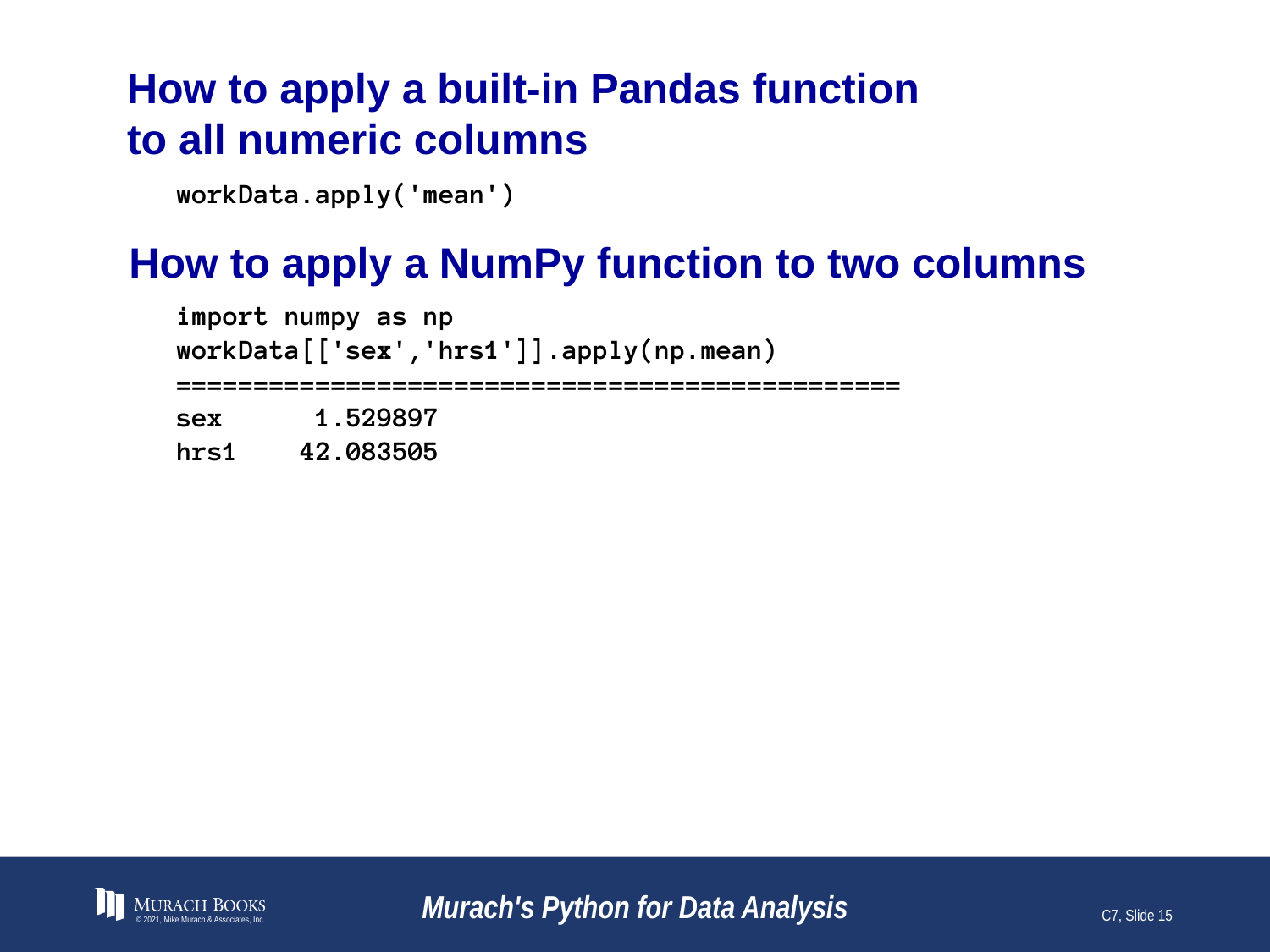

# How to apply a built-in Pandas function to all numeric columns
workData.apply('mean')
How to apply a NumPy function to two columns
import numpy as np
workData[['sex','hrs1']].apply(np.mean)
===============================================
sex      1.529897
hrs1    42.083505

© 2021, Mike Murach & Associates, Inc.
Murach's Python for Data Analysis

C7, Slide 15